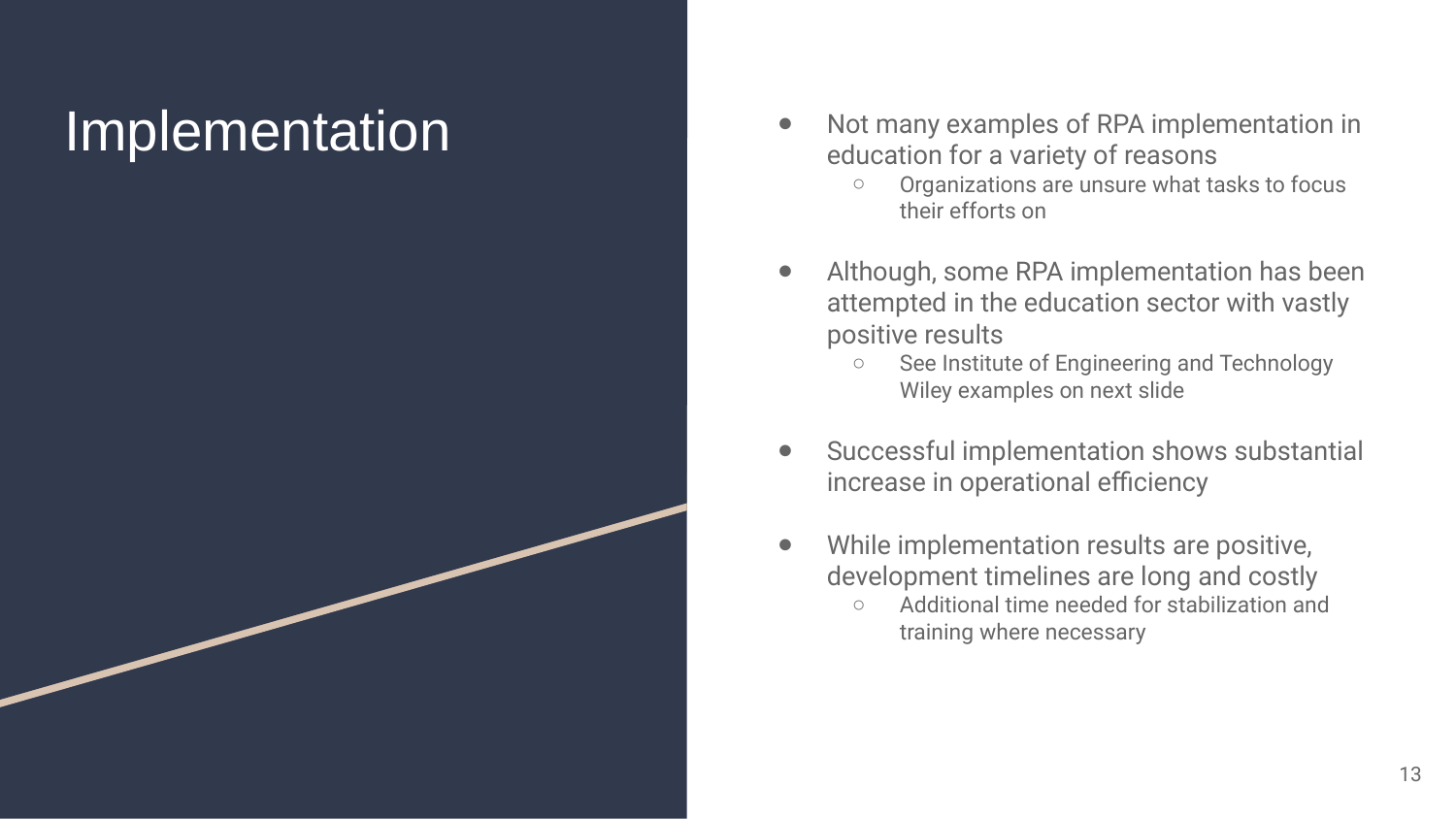

# Implementation
Not many examples of RPA implementation in education for a variety of reasons
Organizations are unsure what tasks to focus their efforts on

Although, some RPA implementation has been attempted in the education sector with vastly positive results
See Institute of Engineering and Technology Wiley examples on next slide

Successful implementation shows substantial increase in operational efficiency

While implementation results are positive, development timelines are long and costly
Additional time needed for stabilization and training where necessary

13